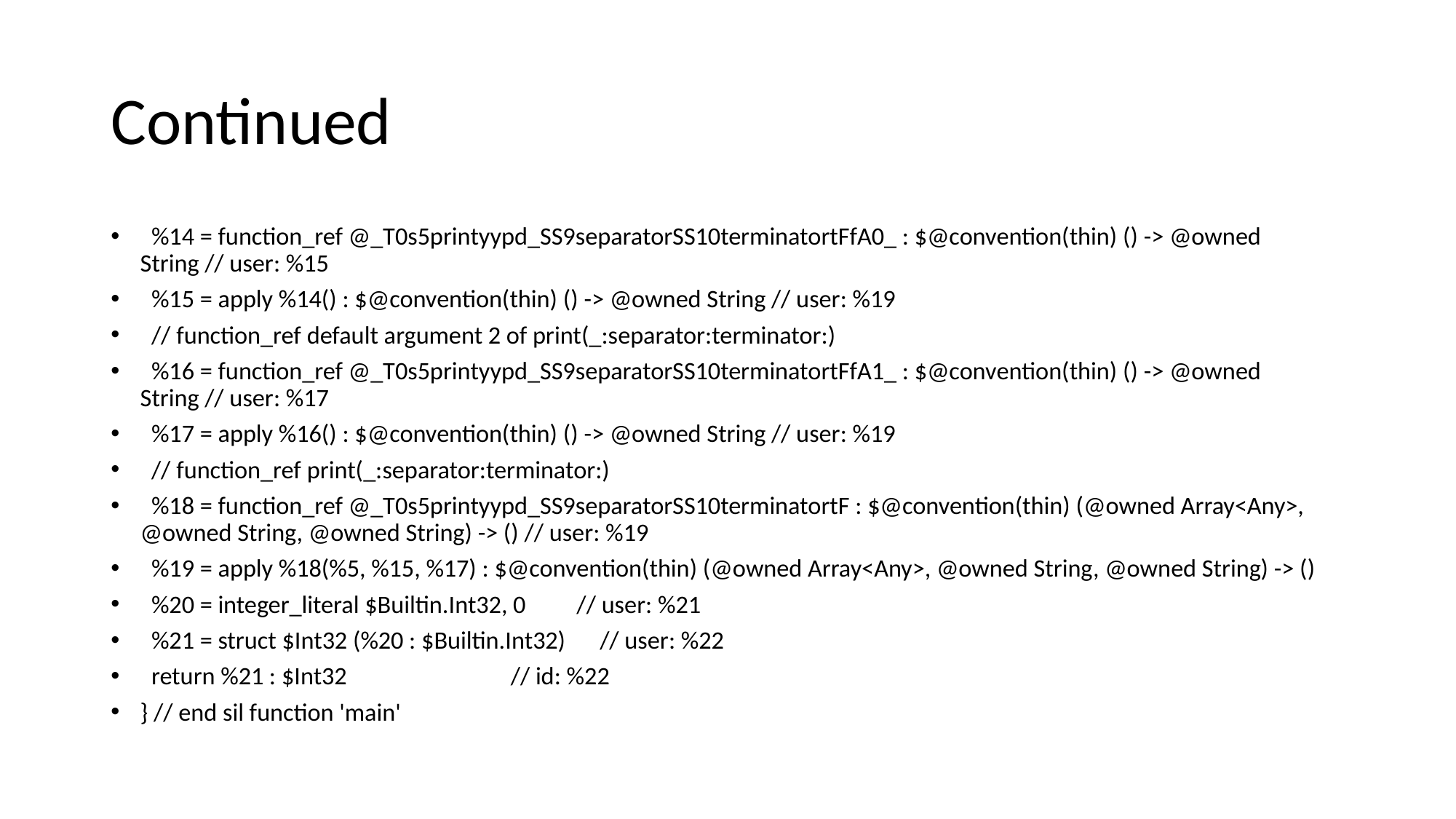

# Continued
  %14 = function_ref @_T0s5printyypd_SS9separatorSS10terminatortFfA0_ : $@convention(thin) () -> @owned String // user: %15
  %15 = apply %14() : $@convention(thin) () -> @owned String // user: %19
  // function_ref default argument 2 of print(_:separator:terminator:)
  %16 = function_ref @_T0s5printyypd_SS9separatorSS10terminatortFfA1_ : $@convention(thin) () -> @owned String // user: %17
  %17 = apply %16() : $@convention(thin) () -> @owned String // user: %19
  // function_ref print(_:separator:terminator:)
  %18 = function_ref @_T0s5printyypd_SS9separatorSS10terminatortF : $@convention(thin) (@owned Array<Any>, @owned String, @owned String) -> () // user: %19
  %19 = apply %18(%5, %15, %17) : $@convention(thin) (@owned Array<Any>, @owned String, @owned String) -> ()
  %20 = integer_literal $Builtin.Int32, 0         // user: %21
  %21 = struct $Int32 (%20 : $Builtin.Int32)      // user: %22
  return %21 : $Int32                             // id: %22
} // end sil function 'main'